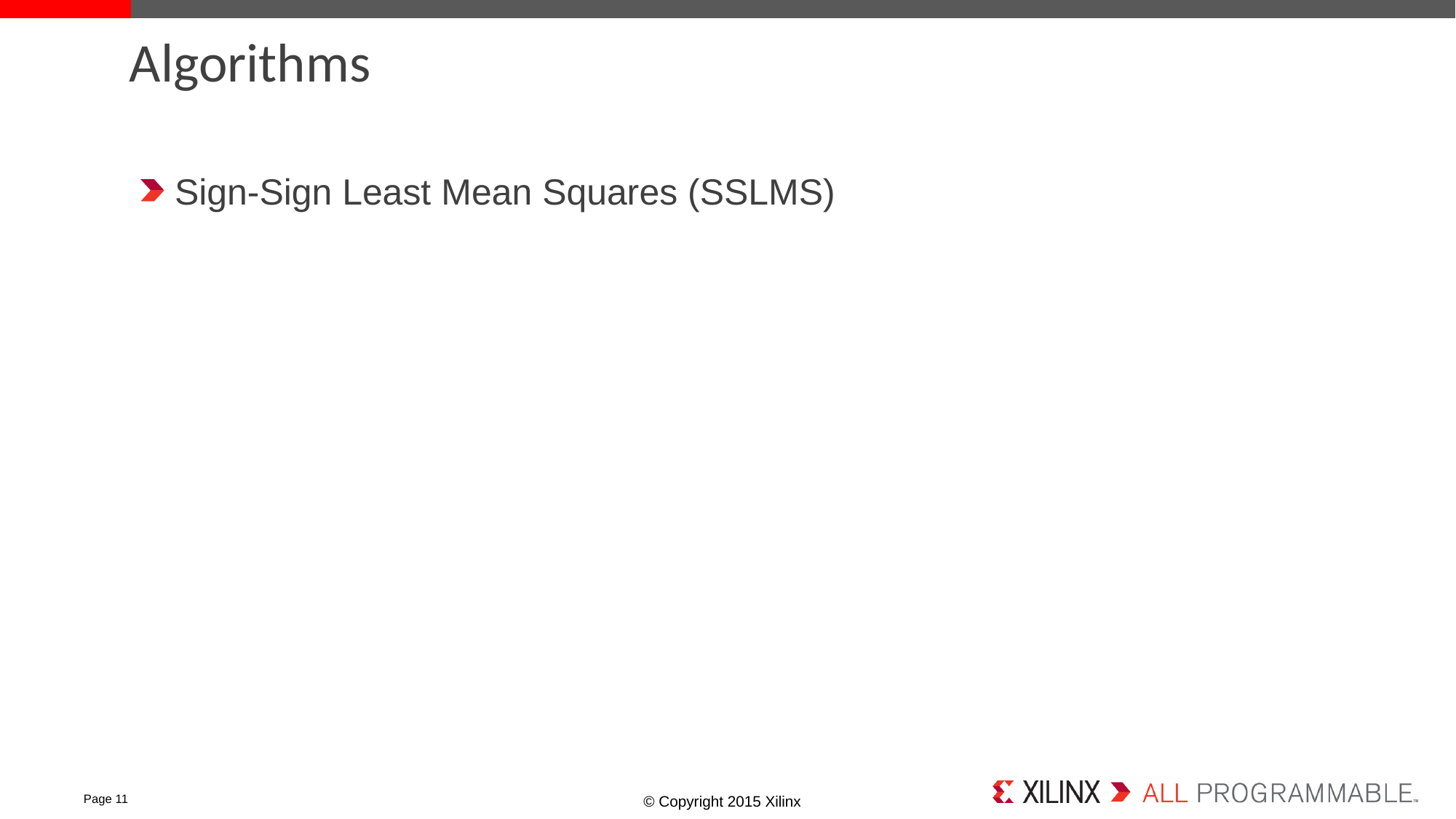

# Algorithms
Sign-Sign Least Mean Squares (SSLMS)
Page 11